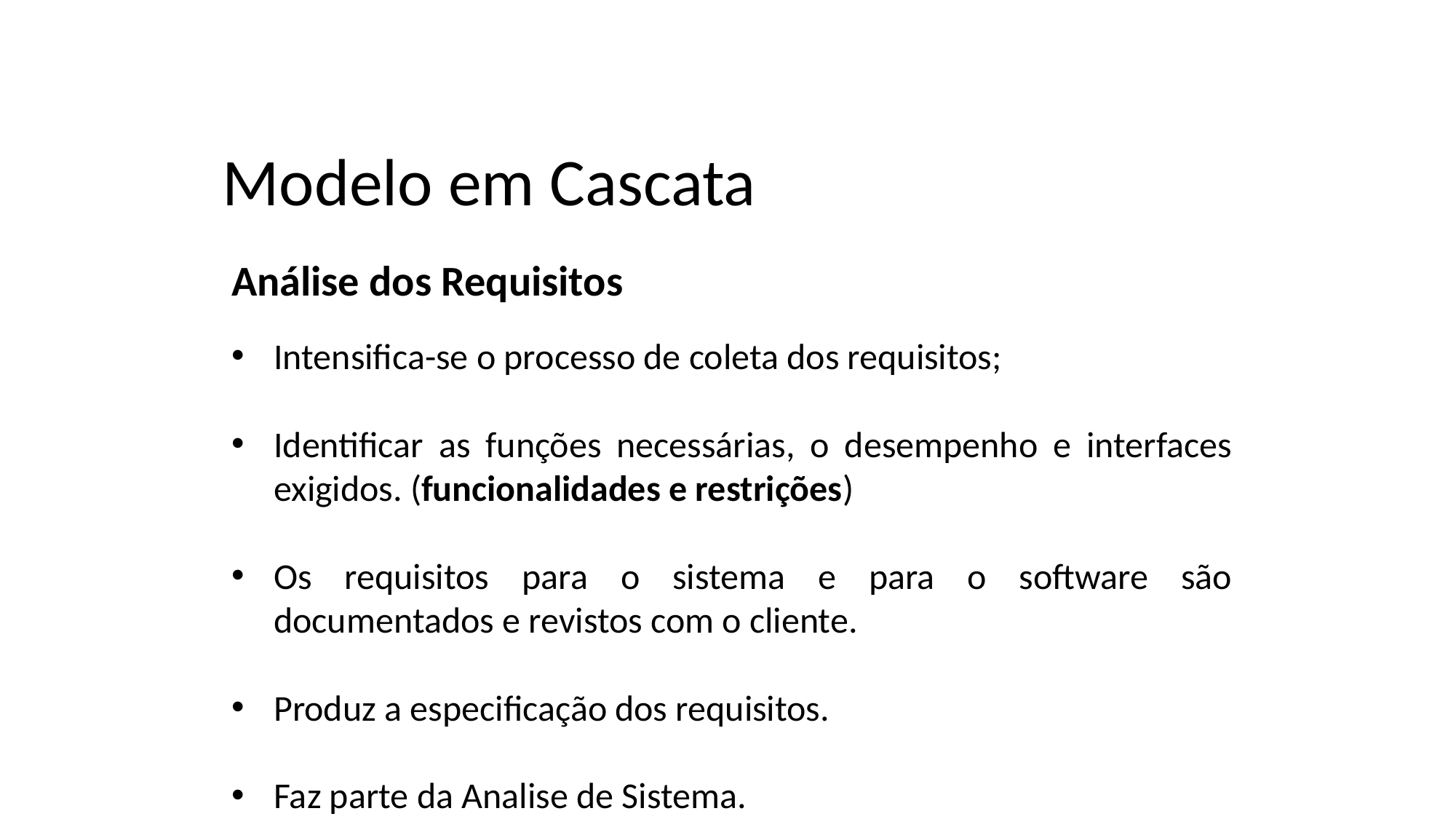

# Modelo em Cascata
Análise dos Requisitos

Intensifica-se o processo de coleta dos requisitos;

Identificar as funções necessárias, o desempenho e interfaces exigidos. (funcionalidades e restrições)‏

Os requisitos para o sistema e para o software são documentados e revistos com o cliente.

Produz a especificação dos requisitos.

Faz parte da Analise de Sistema.